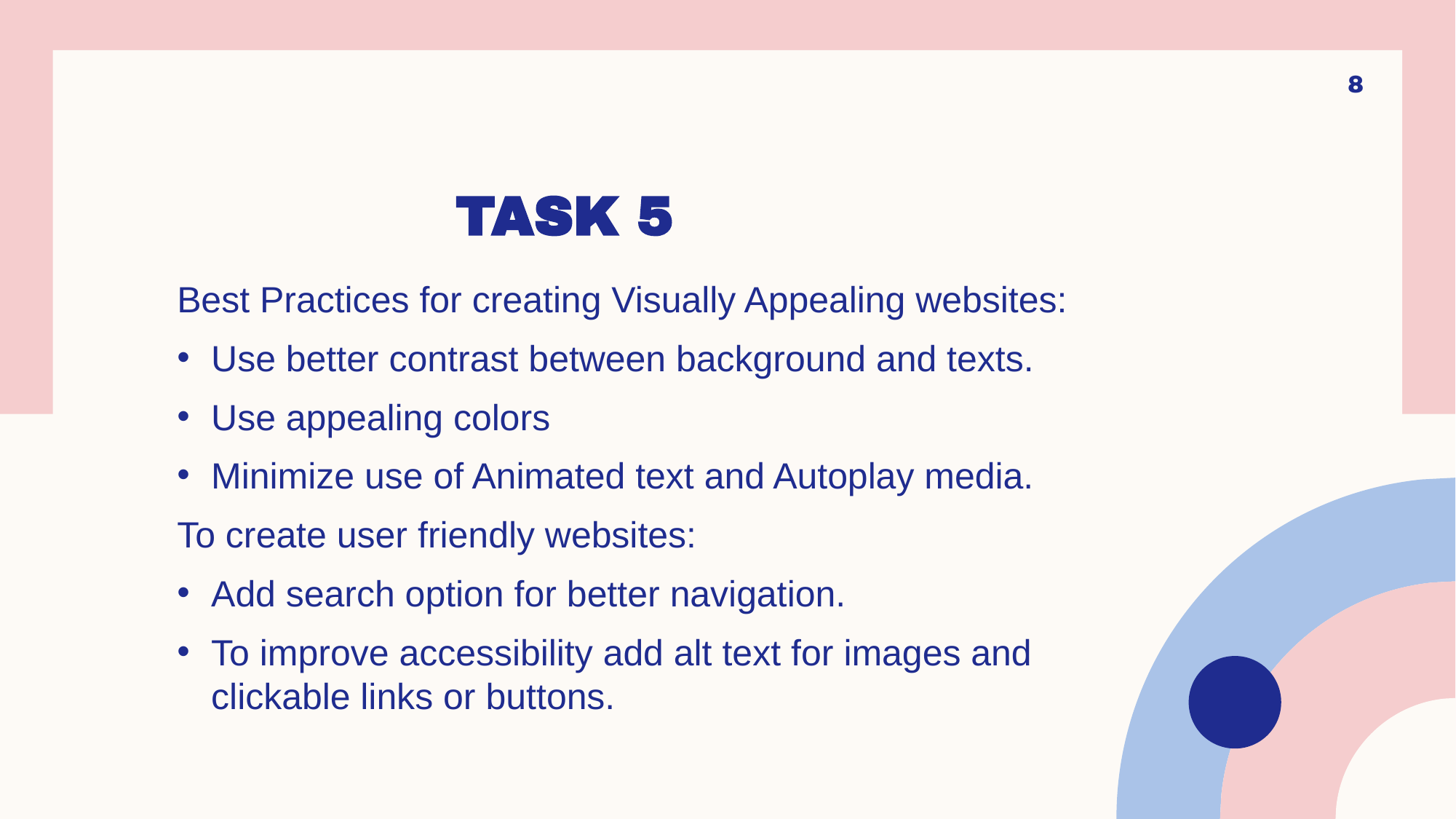

8
# TASK 5
Best Practices for creating Visually Appealing websites:
Use better contrast between background and texts.
Use appealing colors
Minimize use of Animated text and Autoplay media.
To create user friendly websites:
Add search option for better navigation.
To improve accessibility add alt text for images and clickable links or buttons.